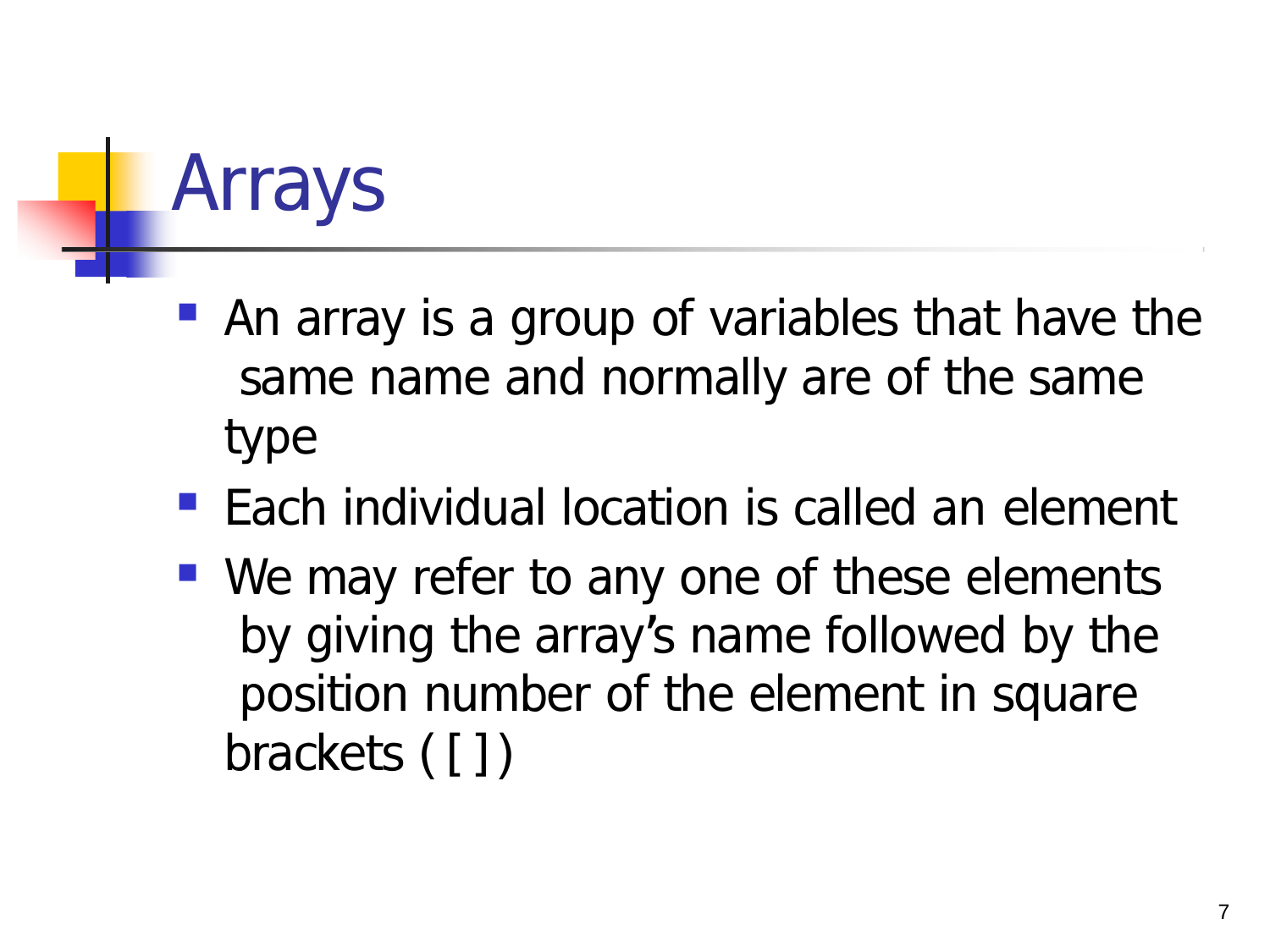

# Arrays
An array is a group of variables that have the  same name and normally are of the same  type
Each individual location is called an element
We may refer to any one of these elements  by giving the array’s name followed by the  position number of the element in square  brackets ([])
7